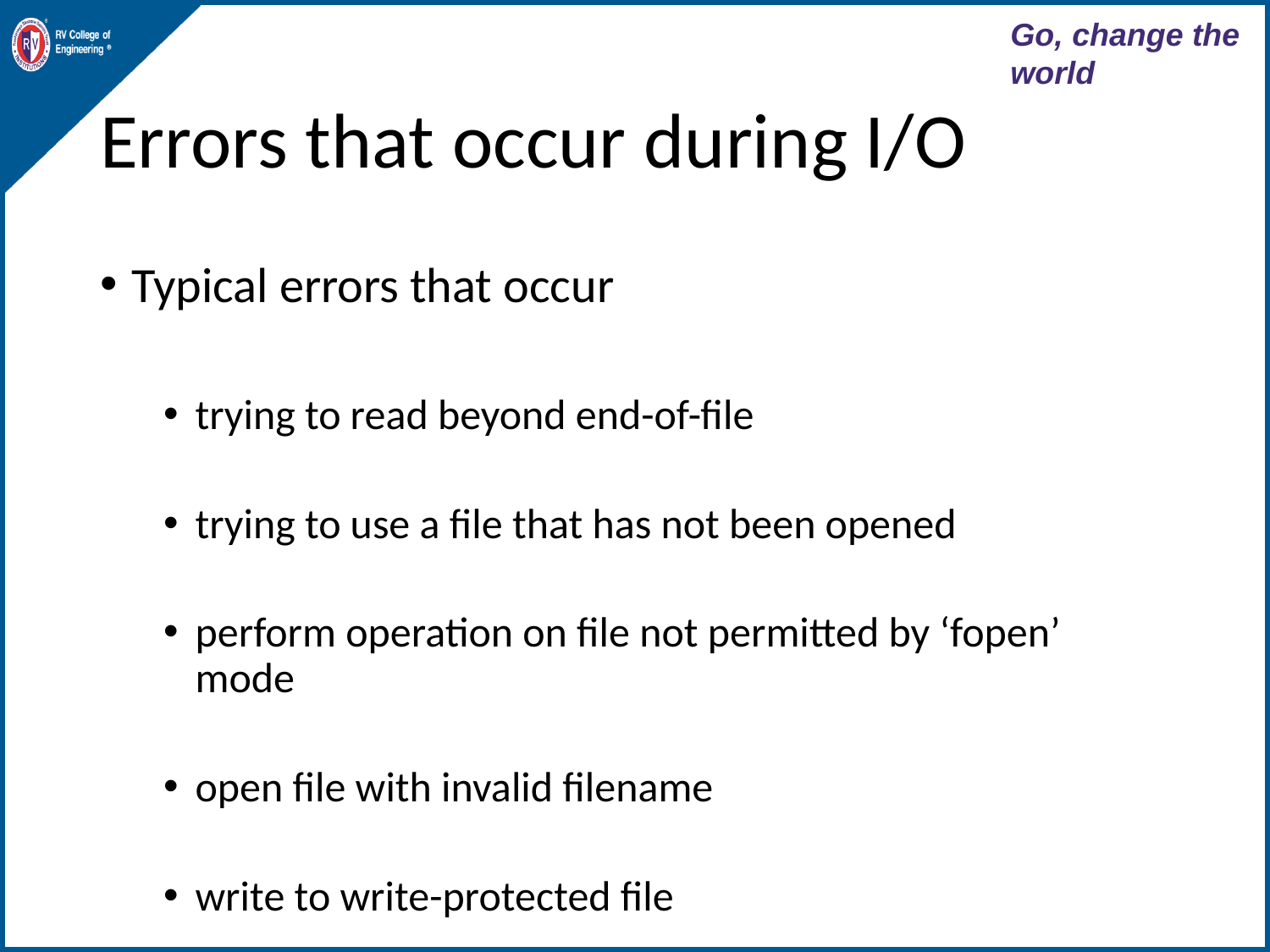

# Errors that occur during I/O
Typical errors that occur

trying to read beyond end-of-file

trying to use a file that has not been opened

perform operation on file not permitted by ‘fopen’ mode

open file with invalid filename

write to write-protected file